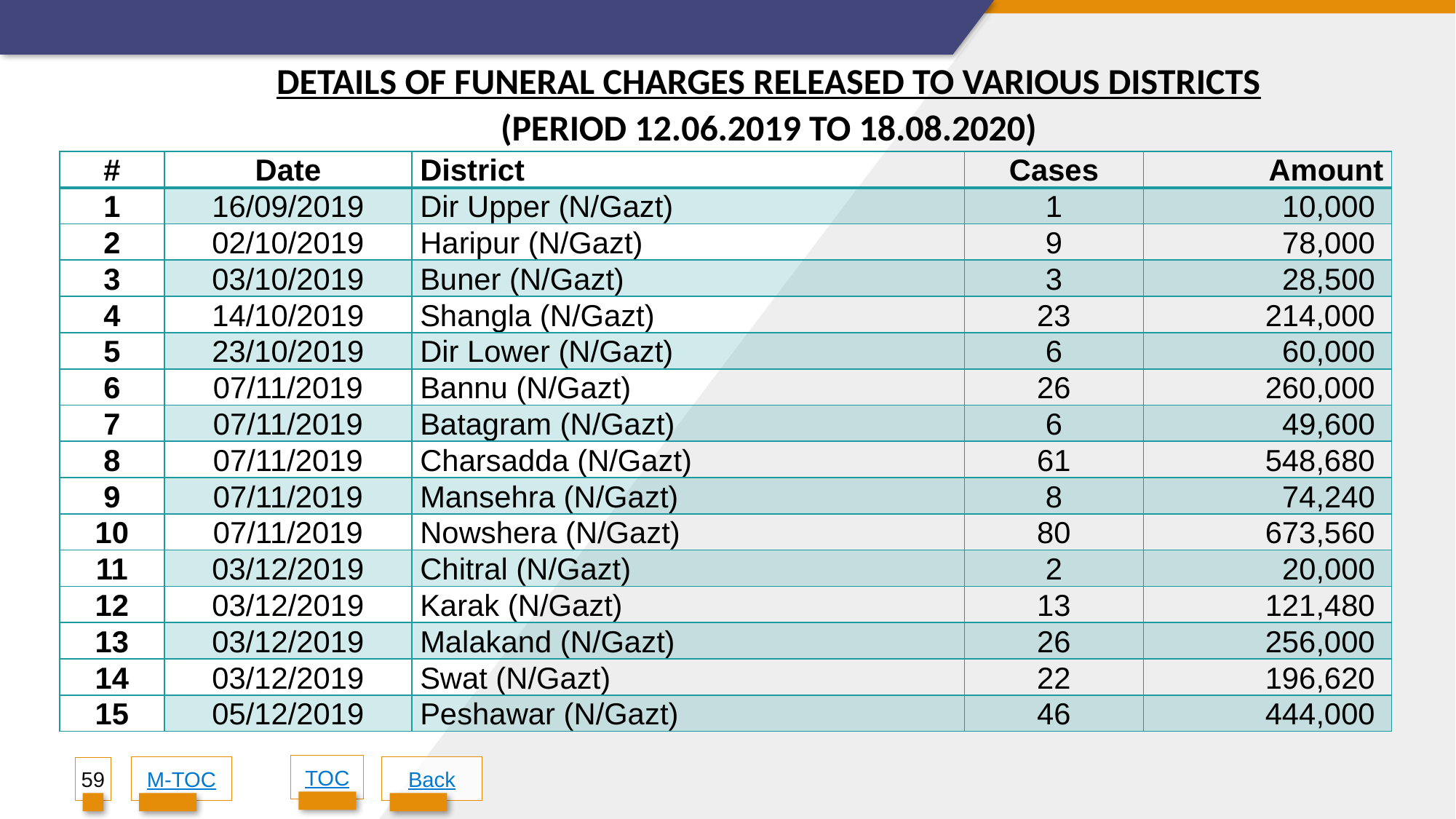

DETAILS OF FUNERAL CHARGES RELEASED TO VARIOUS DISTRICTS
(PERIOD 12.06.2019 TO 18.08.2020)
| # | Date | District | Cases | Amount |
| --- | --- | --- | --- | --- |
| 1 | 16/09/2019 | Dir Upper (N/Gazt) | 1 | 10,000 |
| 2 | 02/10/2019 | Haripur (N/Gazt) | 9 | 78,000 |
| 3 | 03/10/2019 | Buner (N/Gazt) | 3 | 28,500 |
| 4 | 14/10/2019 | Shangla (N/Gazt) | 23 | 214,000 |
| 5 | 23/10/2019 | Dir Lower (N/Gazt) | 6 | 60,000 |
| 6 | 07/11/2019 | Bannu (N/Gazt) | 26 | 260,000 |
| 7 | 07/11/2019 | Batagram (N/Gazt) | 6 | 49,600 |
| 8 | 07/11/2019 | Charsadda (N/Gazt) | 61 | 548,680 |
| 9 | 07/11/2019 | Mansehra (N/Gazt) | 8 | 74,240 |
| 10 | 07/11/2019 | Nowshera (N/Gazt) | 80 | 673,560 |
| 11 | 03/12/2019 | Chitral (N/Gazt) | 2 | 20,000 |
| 12 | 03/12/2019 | Karak (N/Gazt) | 13 | 121,480 |
| 13 | 03/12/2019 | Malakand (N/Gazt) | 26 | 256,000 |
| 14 | 03/12/2019 | Swat (N/Gazt) | 22 | 196,620 |
| 15 | 05/12/2019 | Peshawar (N/Gazt) | 46 | 444,000 |
TOC
59
M-TOC
Back